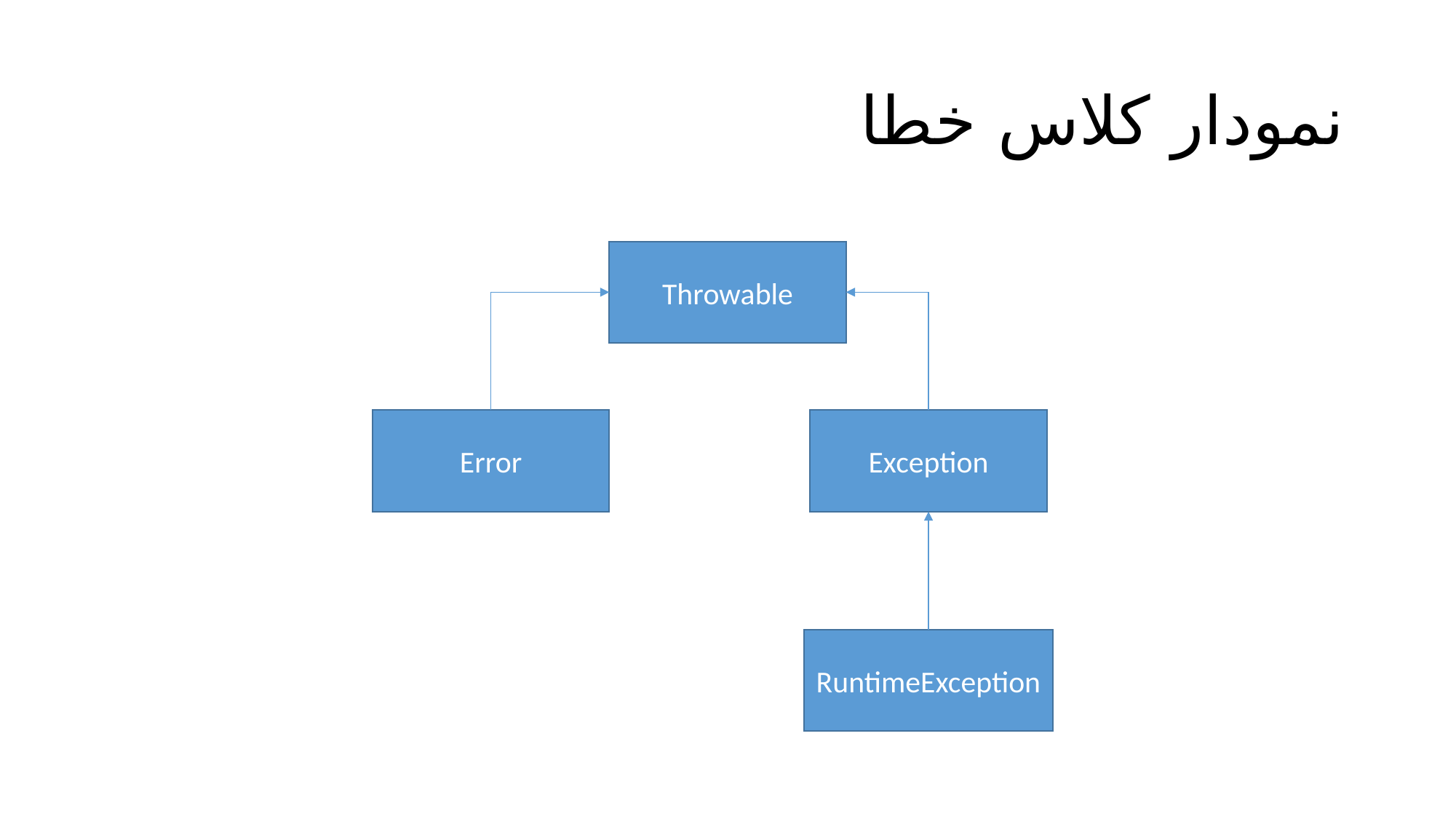

# نمودار کلاس خطا
Throwable
Error
Exception
RuntimeException